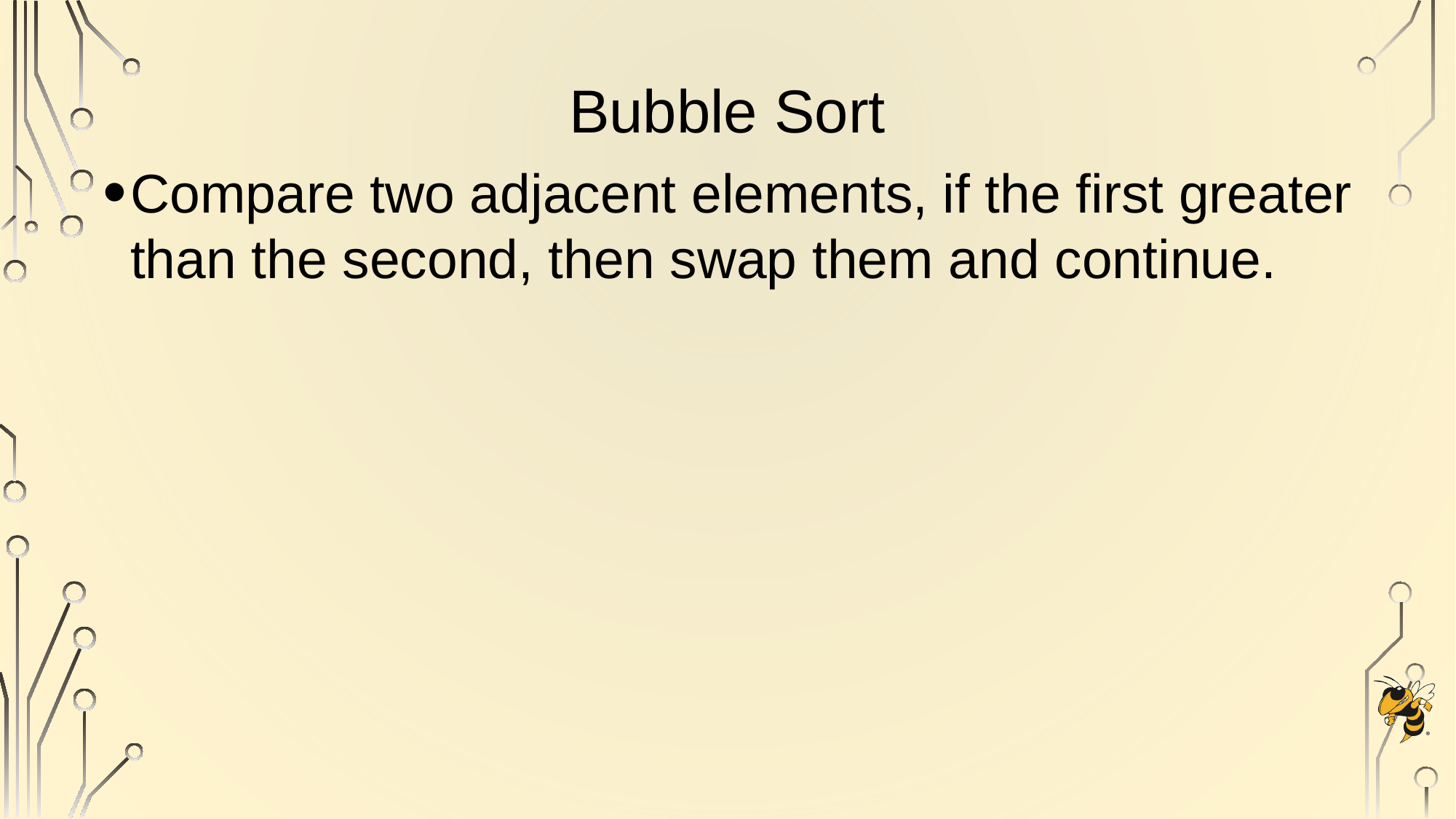

# Bubble Sort
Compare two adjacent elements, if the first greater than the second, then swap them and continue.